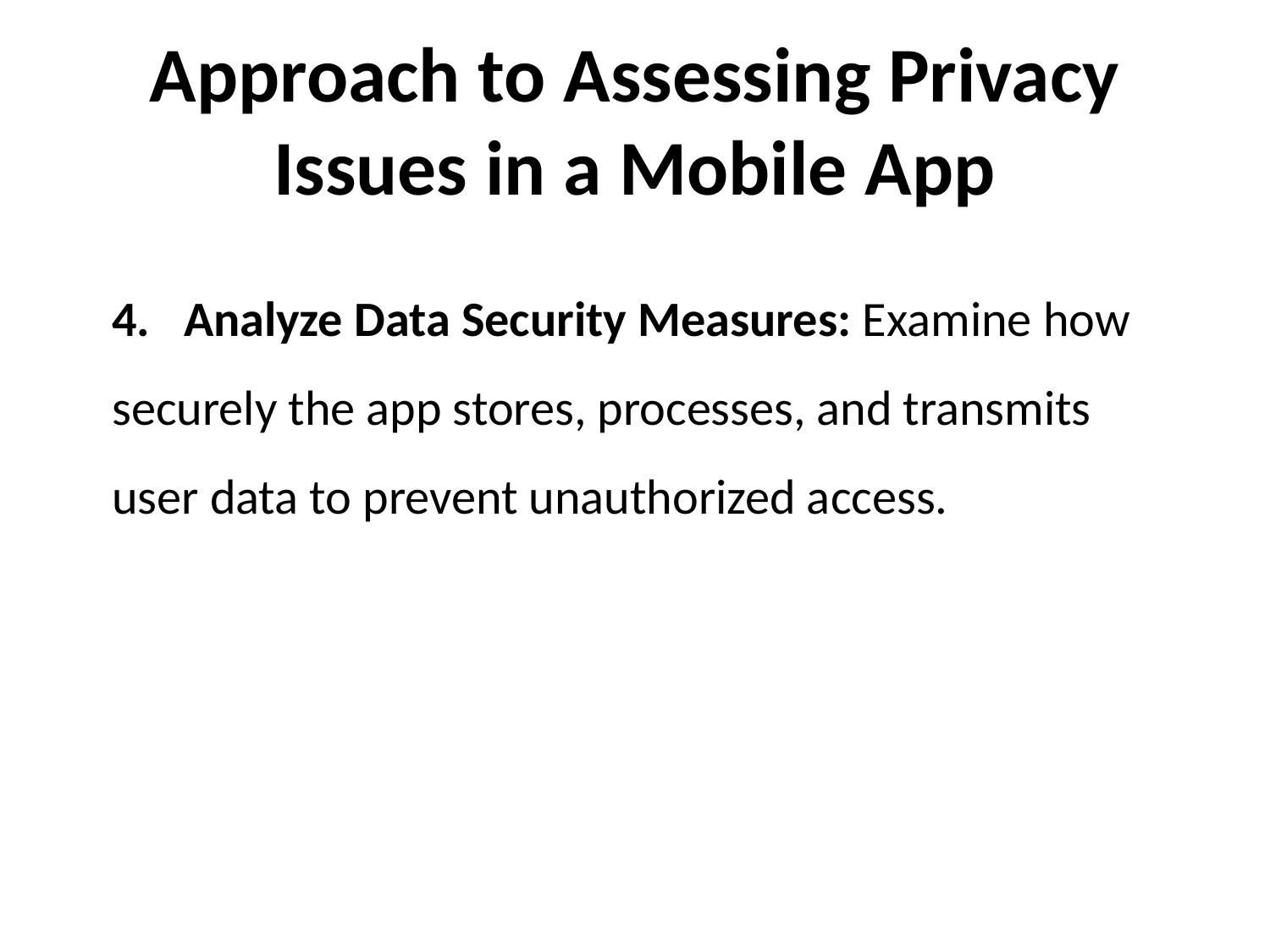

# Approach to Assessing Privacy Issues in a Mobile App
4.   Analyze Data Security Measures: Examine how securely the app stores, processes, and transmits user data to prevent unauthorized access.